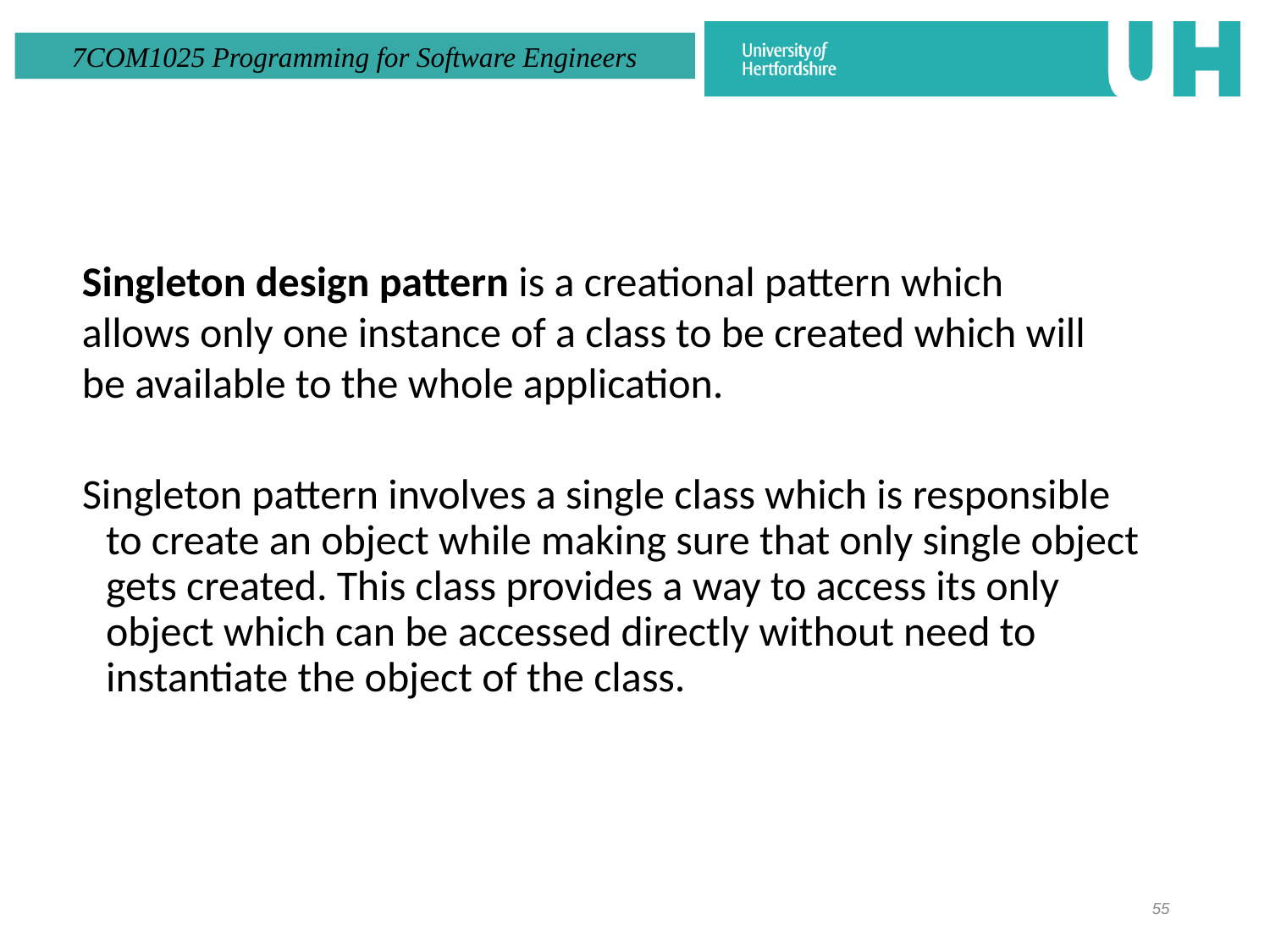

#
Singleton design pattern is a creational pattern which allows only one instance of a class to be created which will be available to the whole application.
Singleton pattern involves a single class which is responsible to create an object while making sure that only single object gets created. This class provides a way to access its only object which can be accessed directly without need to instantiate the object of the class.
55